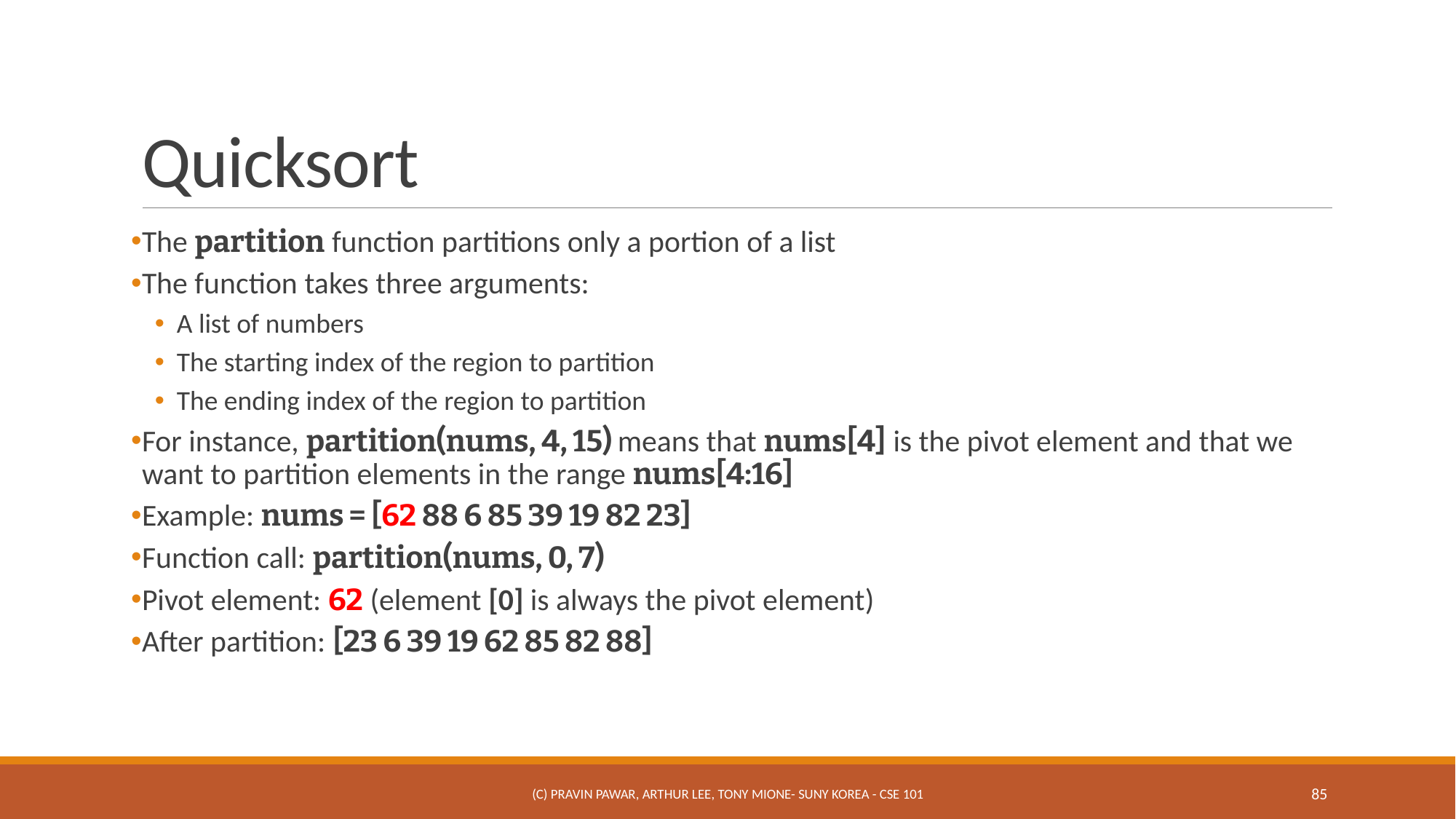

# Quicksort
The partition function partitions only a portion of a list
The function takes three arguments:
A list of numbers
The starting index of the region to partition
The ending index of the region to partition
For instance, partition(nums, 4, 15) means that nums[4] is the pivot element and that we want to partition elements in the range nums[4:16]
Example: nums = [62 88 6 85 39 19 82 23]
Function call: partition(nums, 0, 7)
Pivot element: 62 (element [0] is always the pivot element)
After partition: [23 6 39 19 62 85 82 88]
(c) Pravin Pawar, Arthur Lee, Tony Mione- SUNY Korea - CSE 101
85